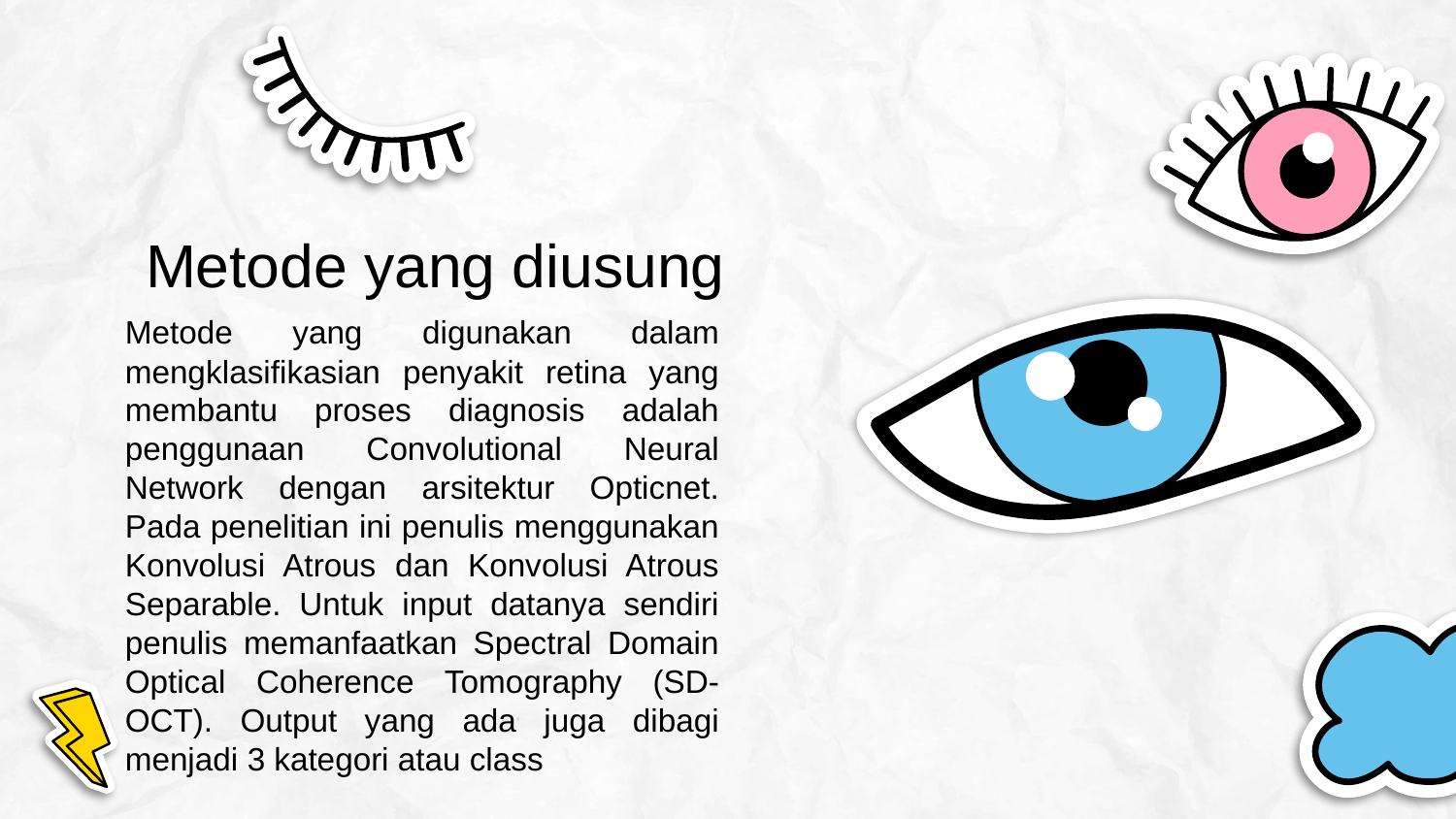

# Metode yang diusung

Metode yang digunakan dalam mengklasifikasian penyakit retina yang membantu proses diagnosis adalah penggunaan Convolutional Neural Network dengan arsitektur Opticnet. Pada penelitian ini penulis menggunakan Konvolusi Atrous dan Konvolusi Atrous Separable. Untuk input datanya sendiri penulis memanfaatkan Spectral Domain Optical Coherence Tomography (SD-OCT). Output yang ada juga dibagi menjadi 3 kategori atau class